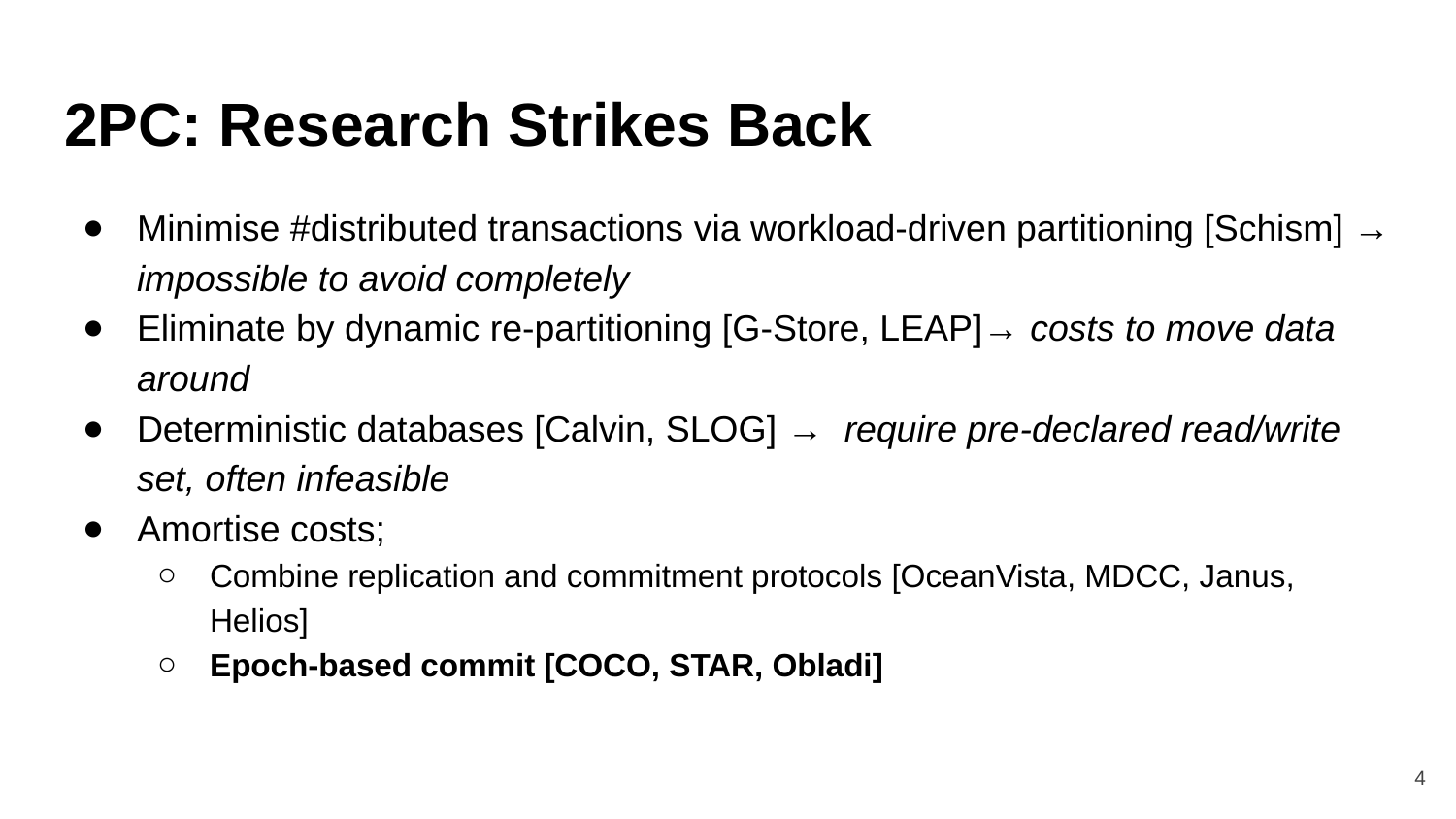

# 2PC: Research Strikes Back
Minimise #distributed transactions via workload-driven partitioning [Schism] → impossible to avoid completely
Eliminate by dynamic re-partitioning [G-Store, LEAP]→ costs to move data around
Deterministic databases [Calvin, SLOG] →  require pre-declared read/write set, often infeasible
Amortise costs;
Combine replication and commitment protocols [OceanVista, MDCC, Janus, Helios]
Epoch-based commit [COCO, STAR, Obladi]
4